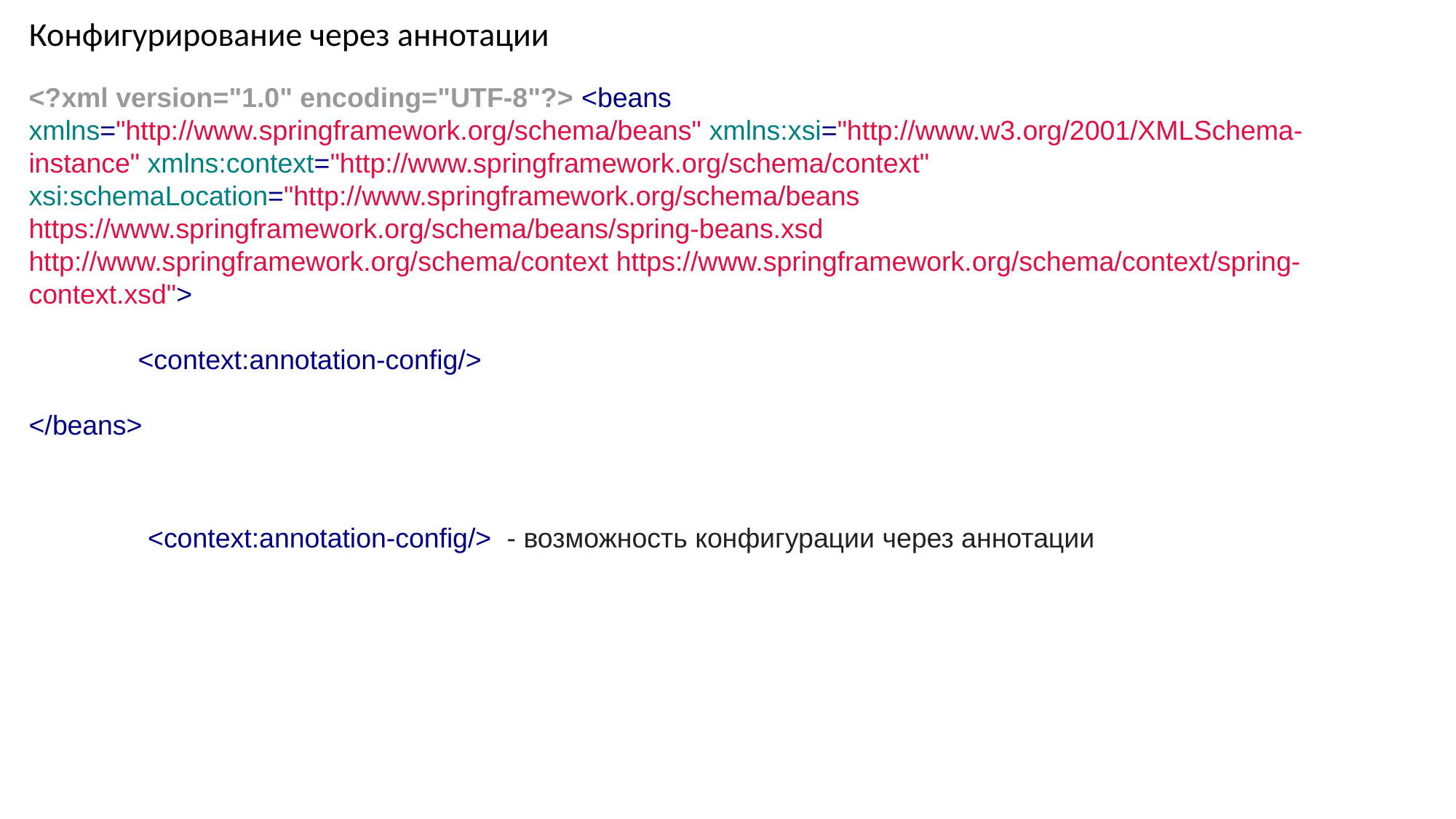

Конфигурирование через аннотации
<?xml version="1.0" encoding="UTF-8"?> <beans xmlns="http://www.springframework.org/schema/beans" xmlns:xsi="http://www.w3.org/2001/XMLSchema-instance" xmlns:context="http://www.springframework.org/schema/context" xsi:schemaLocation="http://www.springframework.org/schema/beans https://www.springframework.org/schema/beans/spring-beans.xsd http://www.springframework.org/schema/context https://www.springframework.org/schema/context/spring-context.xsd">

	<context:annotation-config/>

</beans>
<context:annotation-config/>  - возможность конфигурации через аннотации